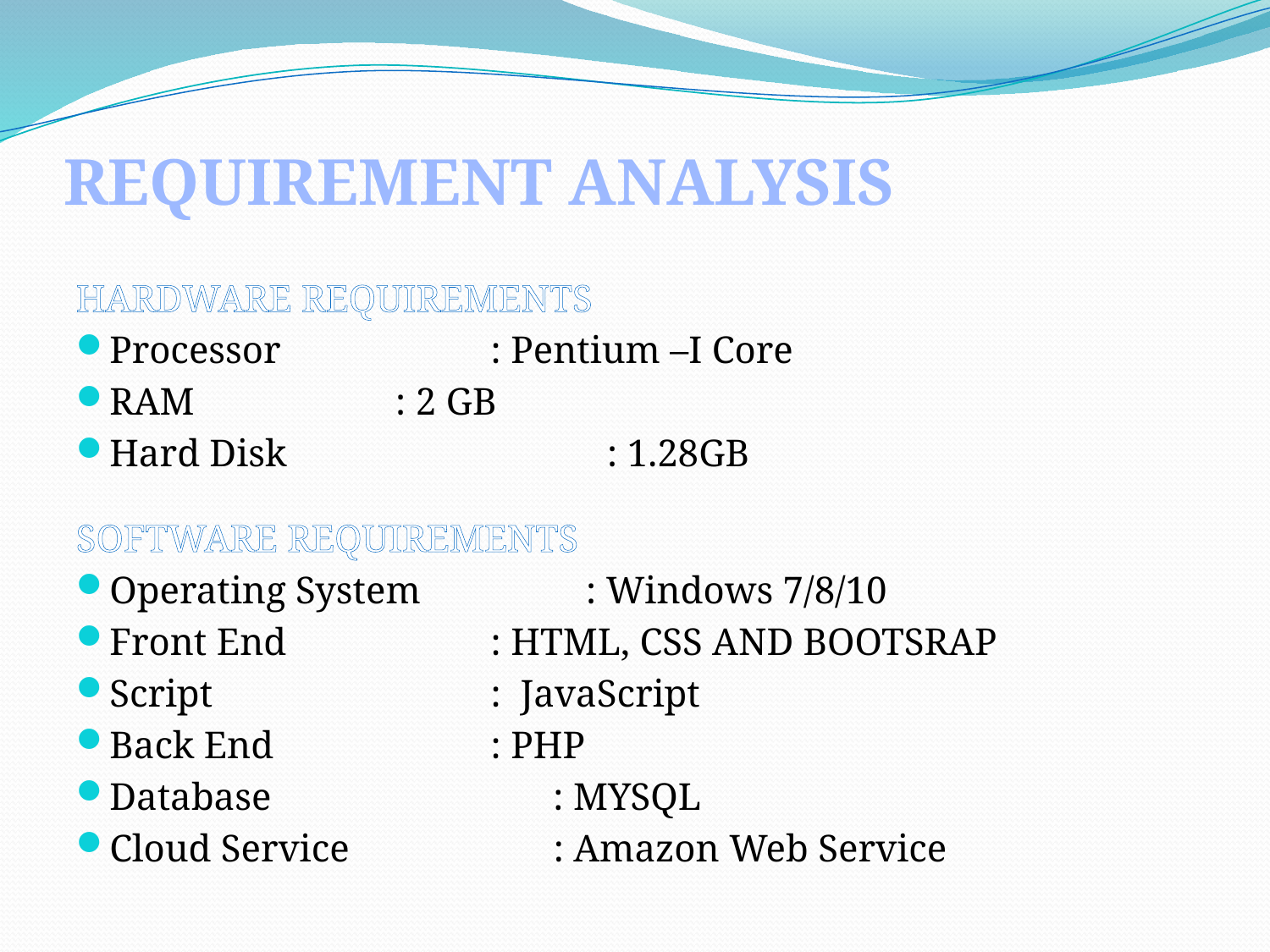

# REQUIREMENT ANALYSIS
HARDWARE REQUIREMENTS
Processor			: Pentium –I Core
RAM			: 2 GB
Hard Disk  		            : 1.28GB

SOFTWARE REQUIREMENTS
Operating System		: Windows 7/8/10
Front End			: HTML, CSS AND BOOTSRAP
Script			:  JavaScript
Back End			: PHP
Database                             : MYSQL
Cloud Service                     : Amazon Web Service